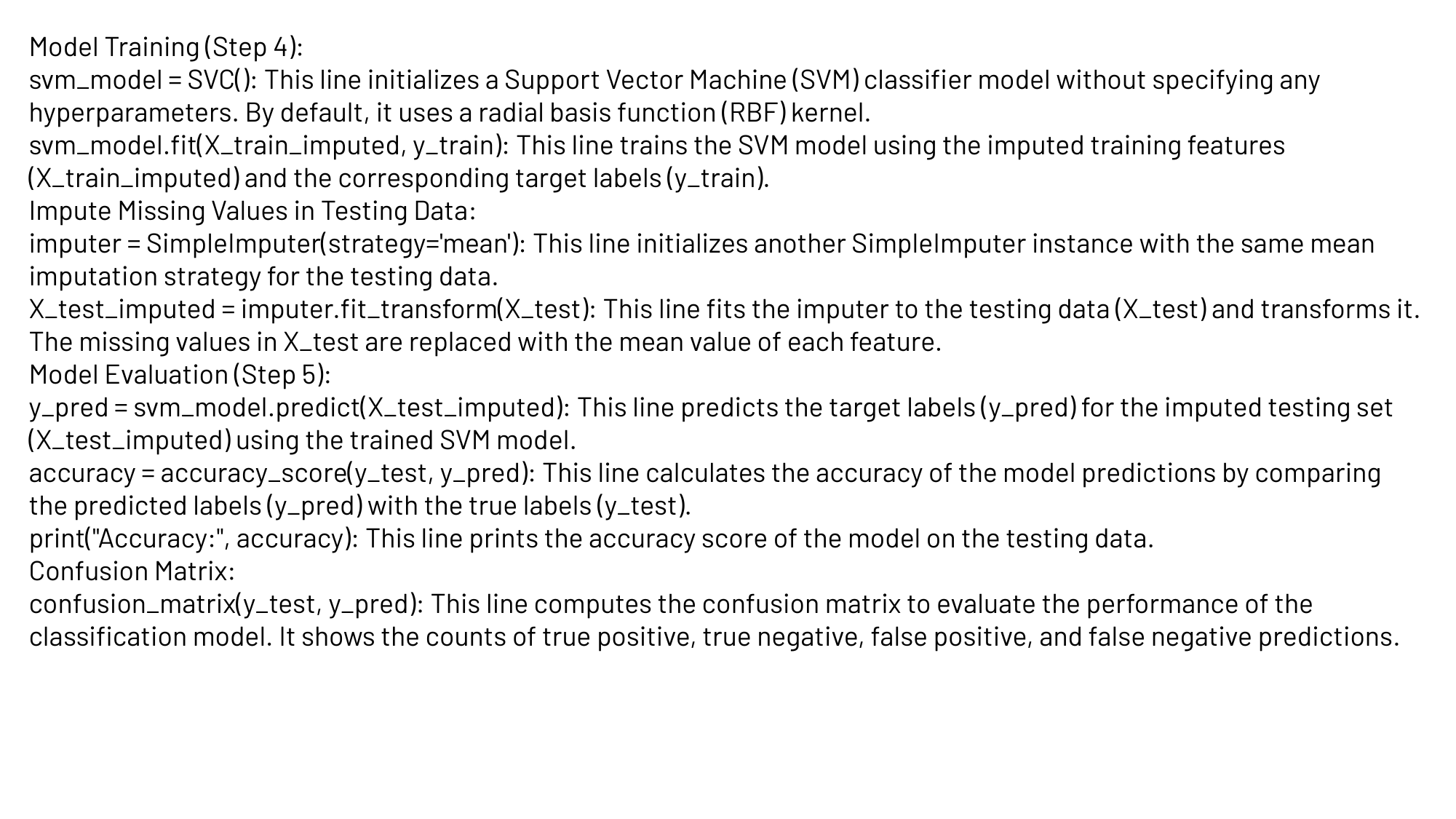

Model Training (Step 4):
svm_model = SVC(): This line initializes a Support Vector Machine (SVM) classifier model without specifying any hyperparameters. By default, it uses a radial basis function (RBF) kernel.
svm_model.fit(X_train_imputed, y_train): This line trains the SVM model using the imputed training features (X_train_imputed) and the corresponding target labels (y_train).
Impute Missing Values in Testing Data:
imputer = SimpleImputer(strategy='mean'): This line initializes another SimpleImputer instance with the same mean imputation strategy for the testing data.
X_test_imputed = imputer.fit_transform(X_test): This line fits the imputer to the testing data (X_test) and transforms it. The missing values in X_test are replaced with the mean value of each feature.
Model Evaluation (Step 5):
y_pred = svm_model.predict(X_test_imputed): This line predicts the target labels (y_pred) for the imputed testing set (X_test_imputed) using the trained SVM model.
accuracy = accuracy_score(y_test, y_pred): This line calculates the accuracy of the model predictions by comparing the predicted labels (y_pred) with the true labels (y_test).
print("Accuracy:", accuracy): This line prints the accuracy score of the model on the testing data.
Confusion Matrix:
confusion_matrix(y_test, y_pred): This line computes the confusion matrix to evaluate the performance of the classification model. It shows the counts of true positive, true negative, false positive, and false negative predictions.